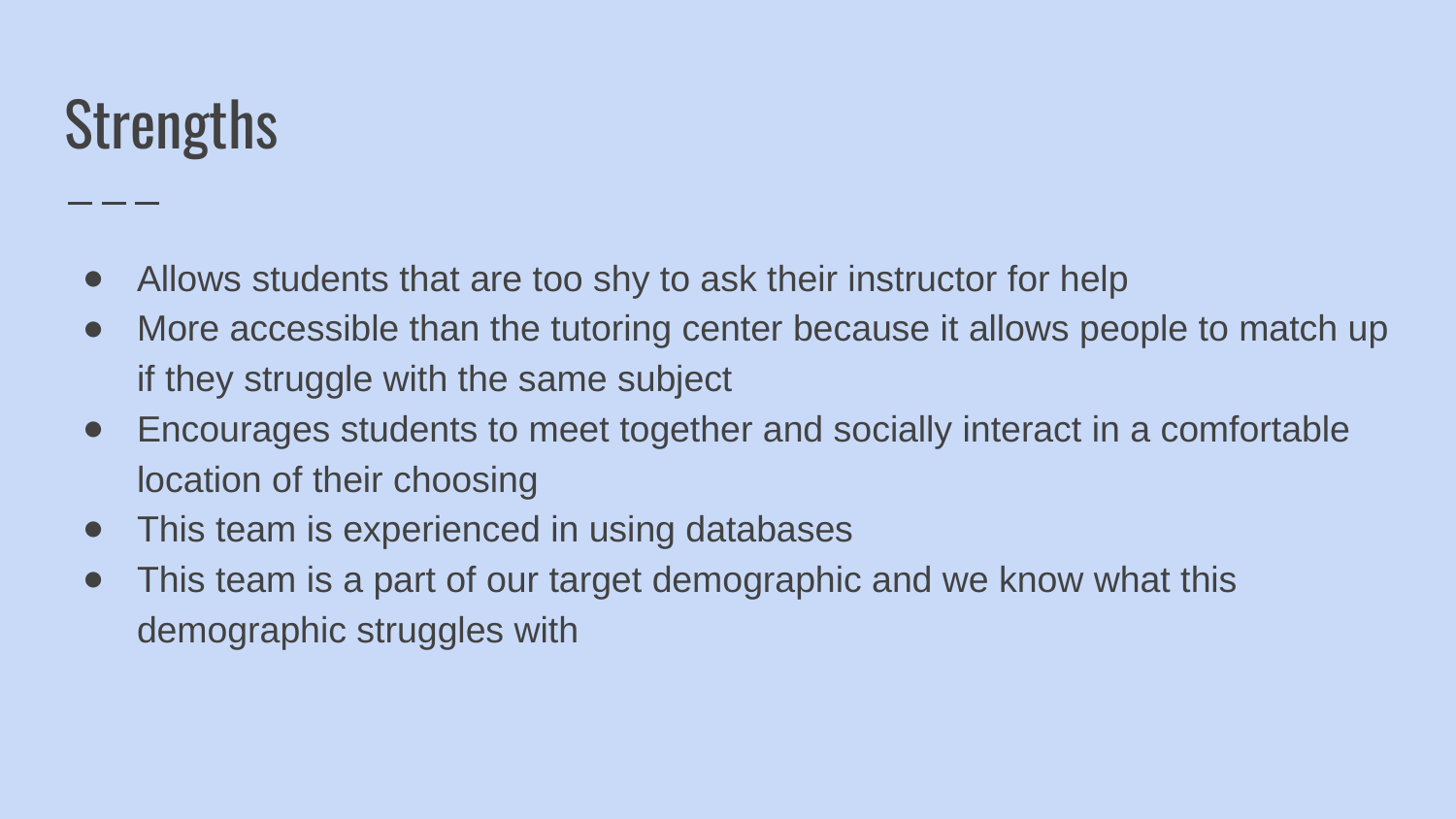

# Strengths
Allows students that are too shy to ask their instructor for help
More accessible than the tutoring center because it allows people to match up if they struggle with the same subject
Encourages students to meet together and socially interact in a comfortable location of their choosing
This team is experienced in using databases
This team is a part of our target demographic and we know what this demographic struggles with